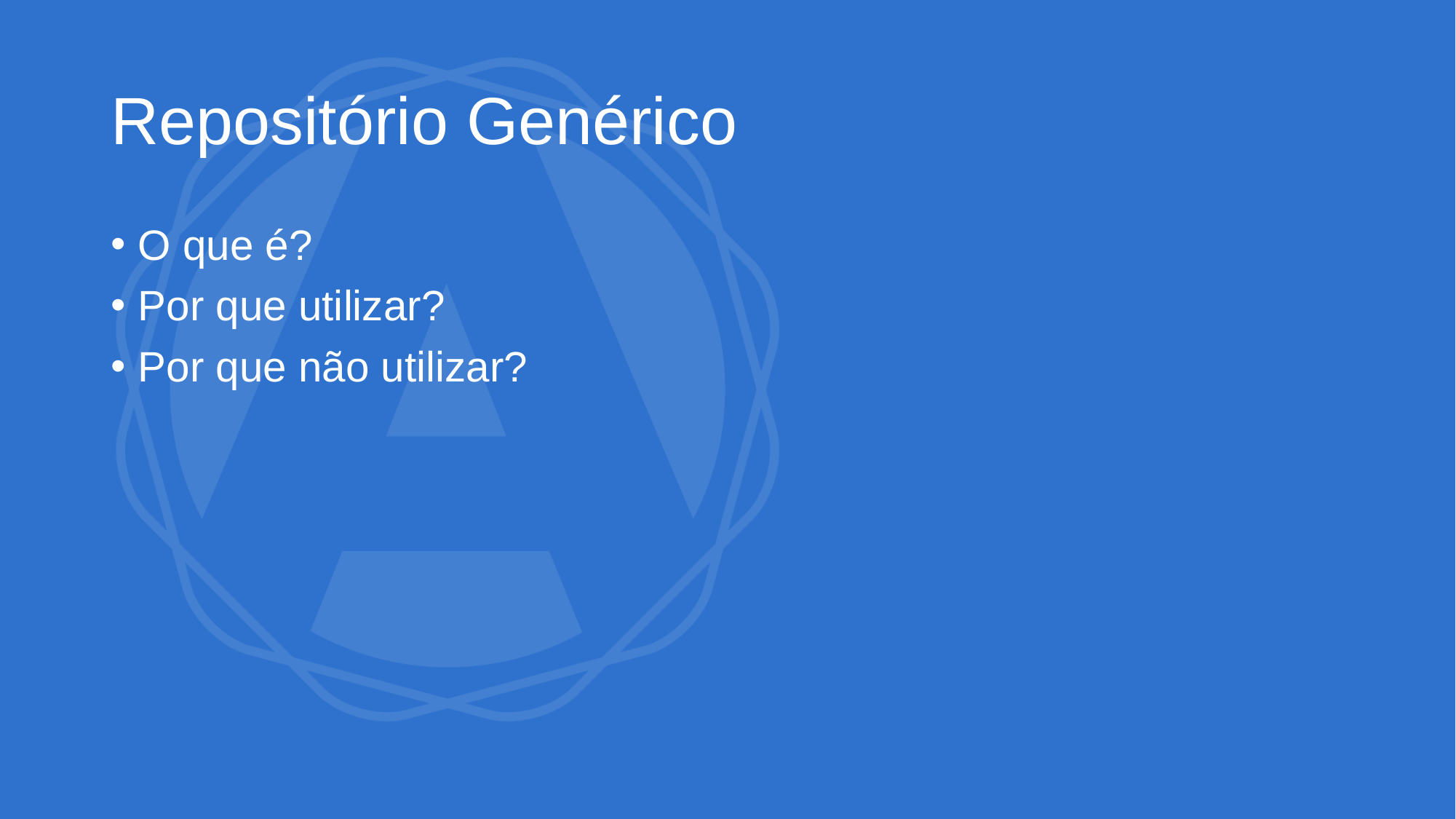

# Repositório Genérico
O que é?
Por que utilizar?
Por que não utilizar?